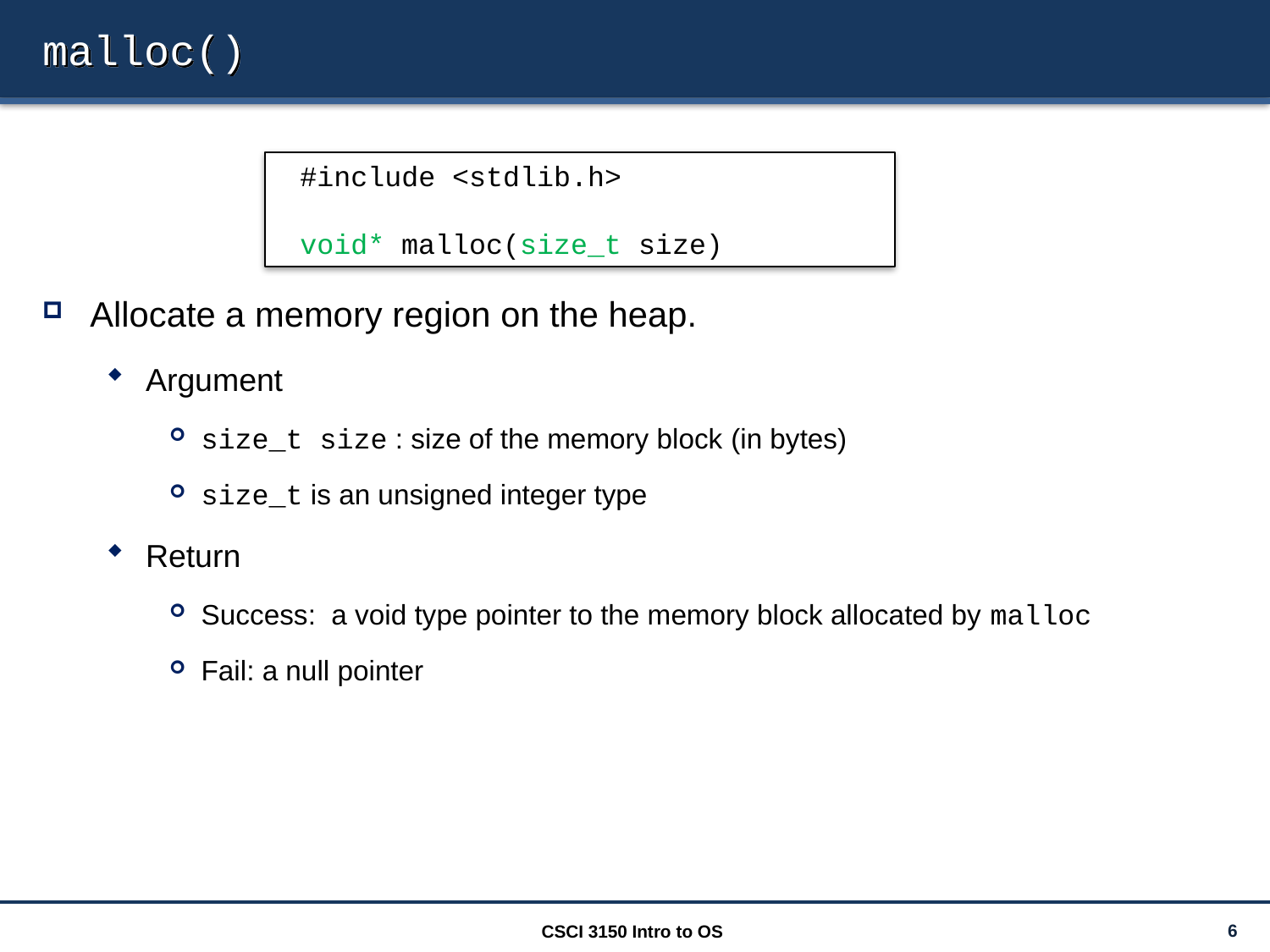

# malloc()

Allocate a memory region on the heap.
Argument
size_t size : size of the memory block (in bytes)
size_t is an unsigned integer type
Return
Success:  a void type pointer to the memory block allocated by malloc
Fail: a null pointer

#include <stdlib.h>

void* malloc(size_t size)
CSCI 3150 Intro to OS
6